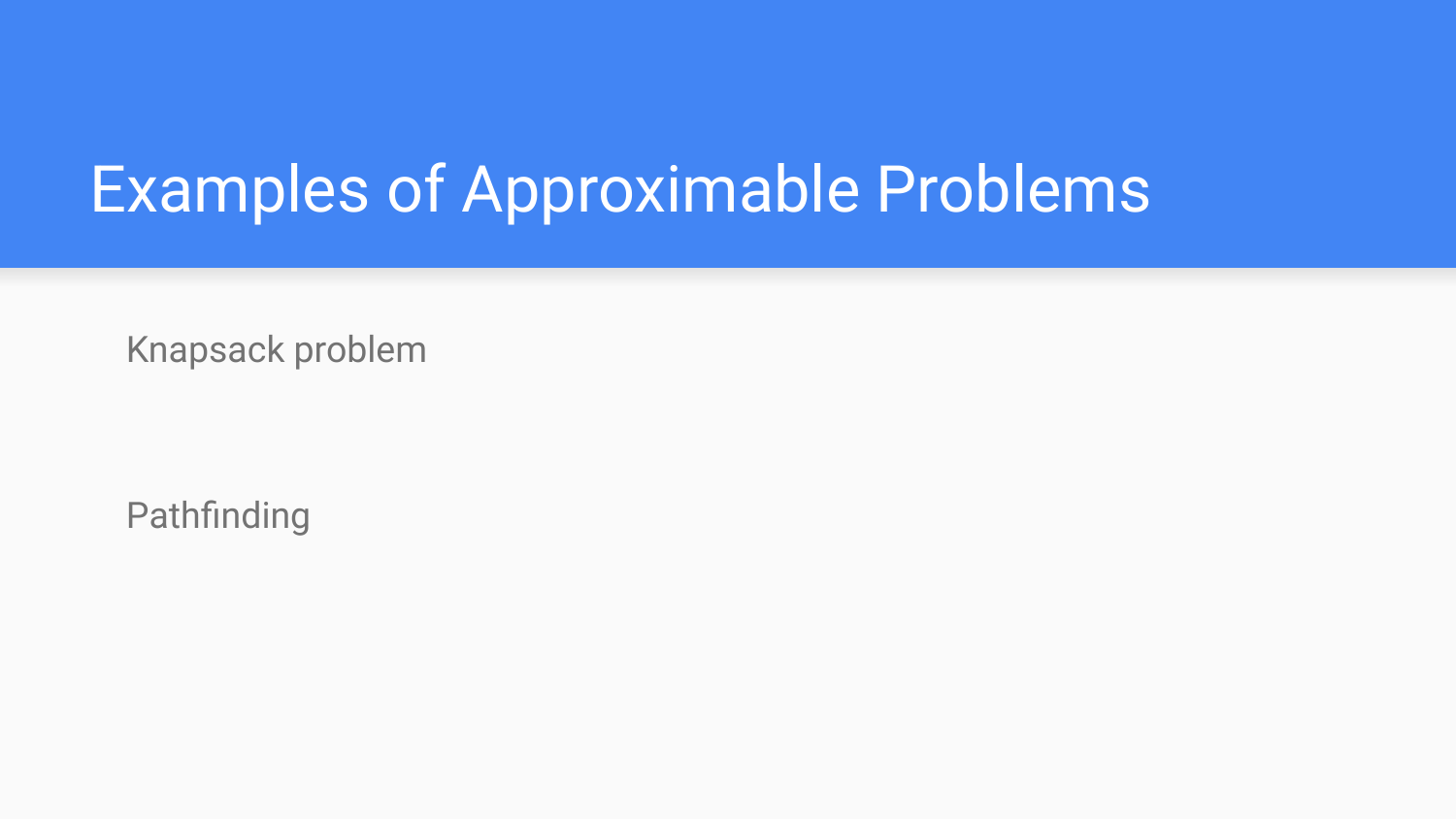

# Examples of Approximable Problems
Knapsack problem

Pathfinding